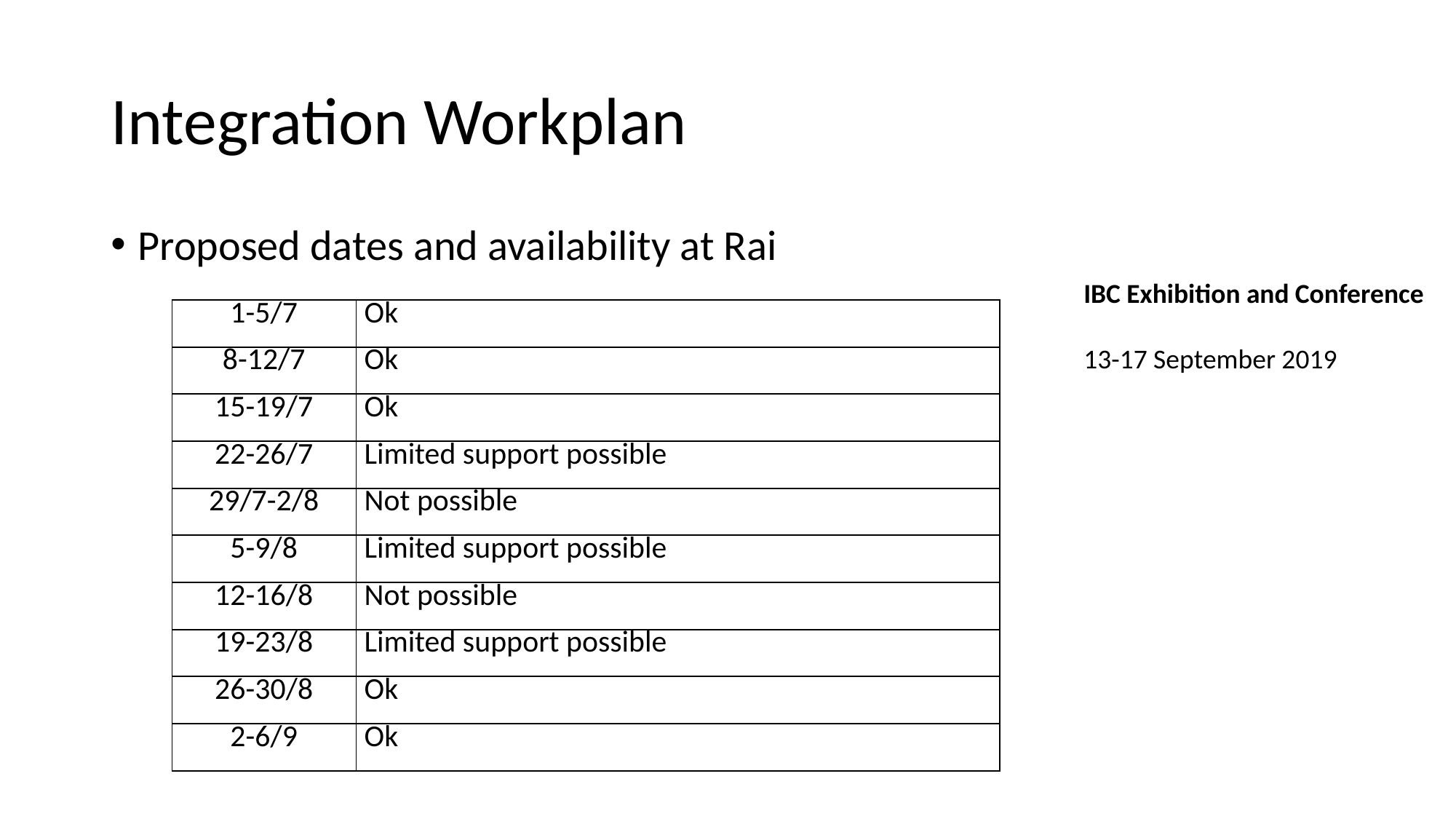

# Integration Workplan
Proposed dates and availability at Rai

IBC Exhibition and Conference

13-17 September 2019
| 1-5/7 | Ok |
| --- | --- |
| 8-12/7 | Ok |
| 15-19/7 | Ok |
| 22-26/7 | Limited support possible |
| 29/7-2/8 | Not possible |
| 5-9/8 | Limited support possible |
| 12-16/8 | Not possible |
| 19-23/8 | Limited support possible |
| 26-30/8 | Ok |
| 2-6/9 | Ok |